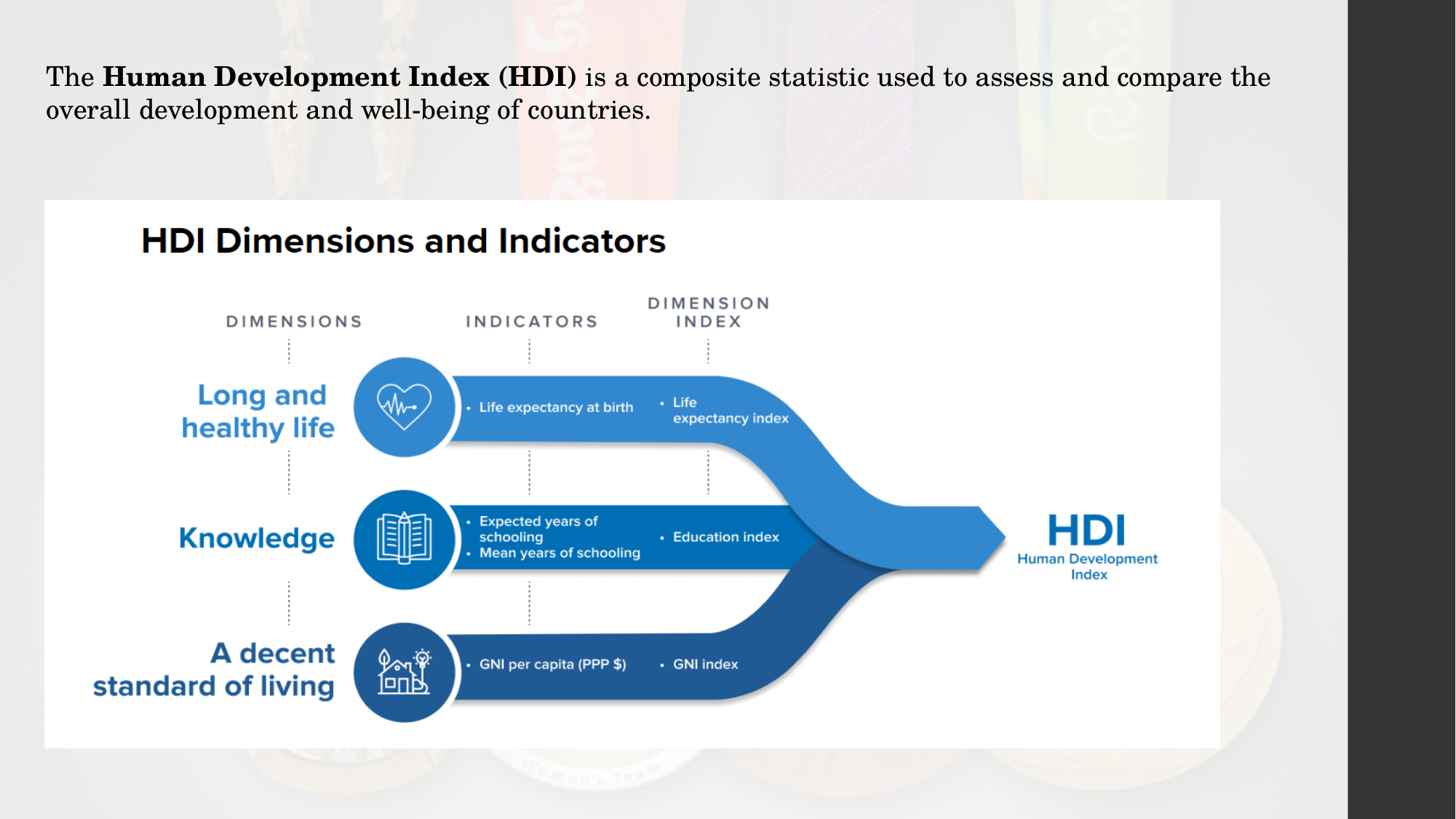

The Human Development Index (HDI) is a composite statistic used to assess and compare the overall development and well-being of countries.